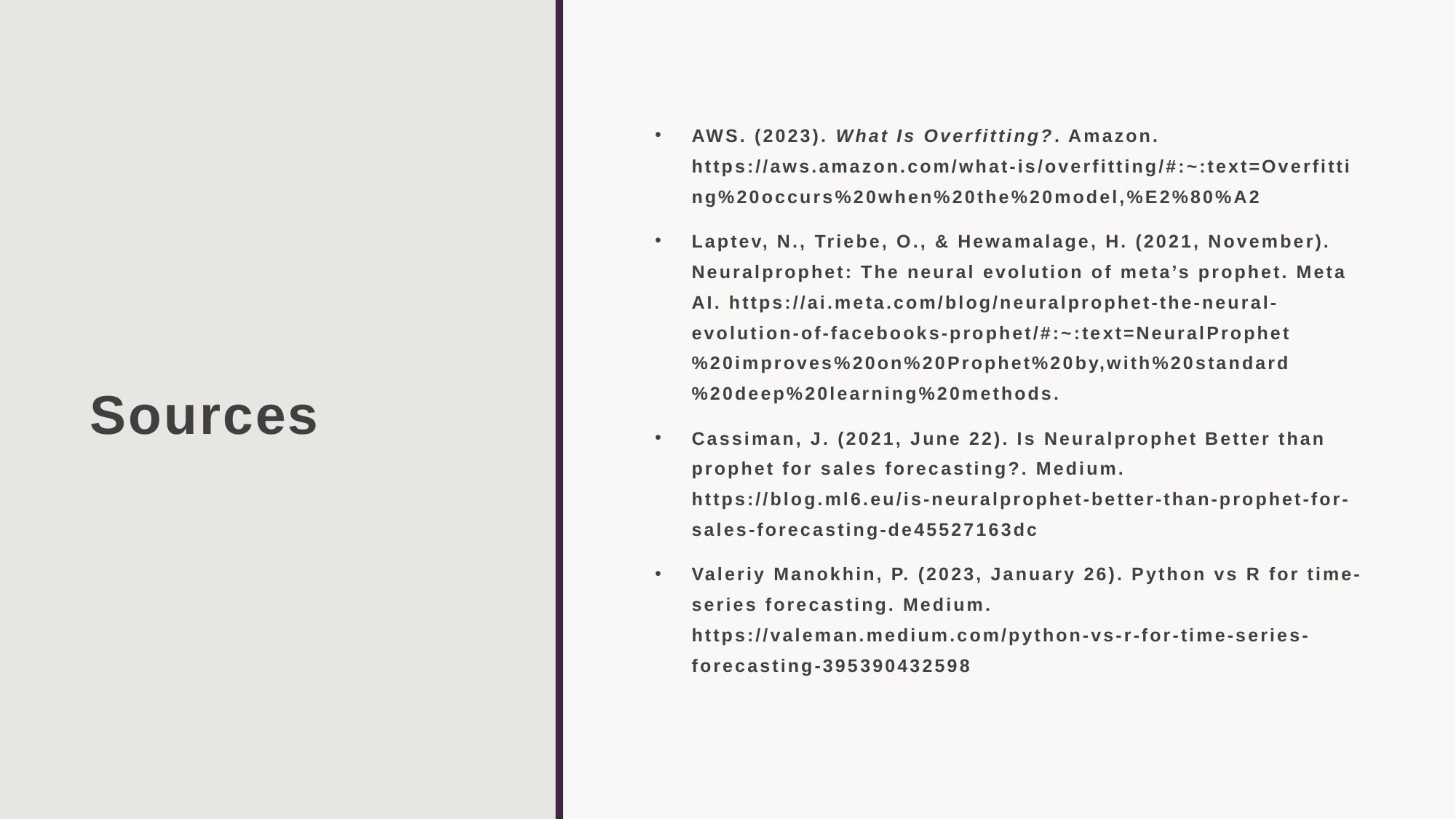

# Sources
AWS. (2023). What Is Overfitting?. Amazon. https://aws.amazon.com/what-is/overfitting/#:~:text=Overfitting%20occurs%20when%20the%20model,%E2%80%A2
Laptev, N., Triebe, O., & Hewamalage, H. (2021, November). Neuralprophet: The neural evolution of meta’s prophet. Meta AI. https://ai.meta.com/blog/neuralprophet-the-neural-evolution-of-facebooks-prophet/#:~:text=NeuralProphet%20improves%20on%20Prophet%20by,with%20standard%20deep%20learning%20methods.
Cassiman, J. (2021, June 22). Is Neuralprophet Better than prophet for sales forecasting?. Medium. https://blog.ml6.eu/is-neuralprophet-better-than-prophet-for-sales-forecasting-de45527163dc
Valeriy Manokhin, P. (2023, January 26). Python vs R for time-series forecasting. Medium. https://valeman.medium.com/python-vs-r-for-time-series-forecasting-395390432598